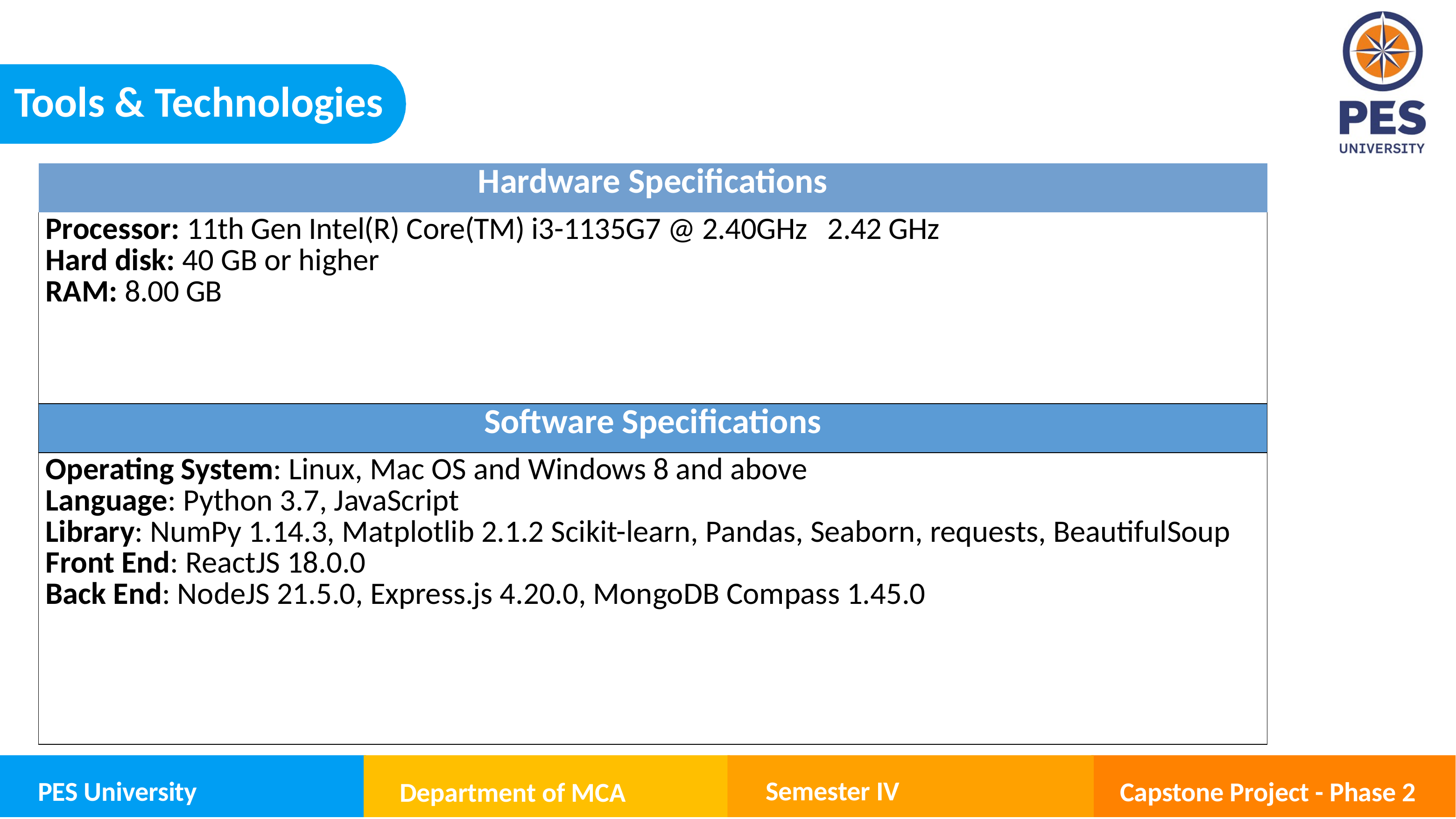

Tools & Technologies
| Hardware Specifications |
| --- |
| Processor: 11th Gen Intel(R) Core(TM) i3-1135G7 @ 2.40GHz 2.42 GHz Hard disk: 40 GB or higher RAM: 8.00 GB |
| Software Specifications |
| --- |
| Operating System: Linux, Mac OS and Windows 8 and above Language: Python 3.7, JavaScript Library: NumPy 1.14.3, Matplotlib 2.1.2 Scikit-learn, Pandas, Seaborn, requests, BeautifulSoup Front End: ReactJS 18.0.0 Back End: NodeJS 21.5.0, Express.js 4.20.0, MongoDB Compass 1.45.0 |